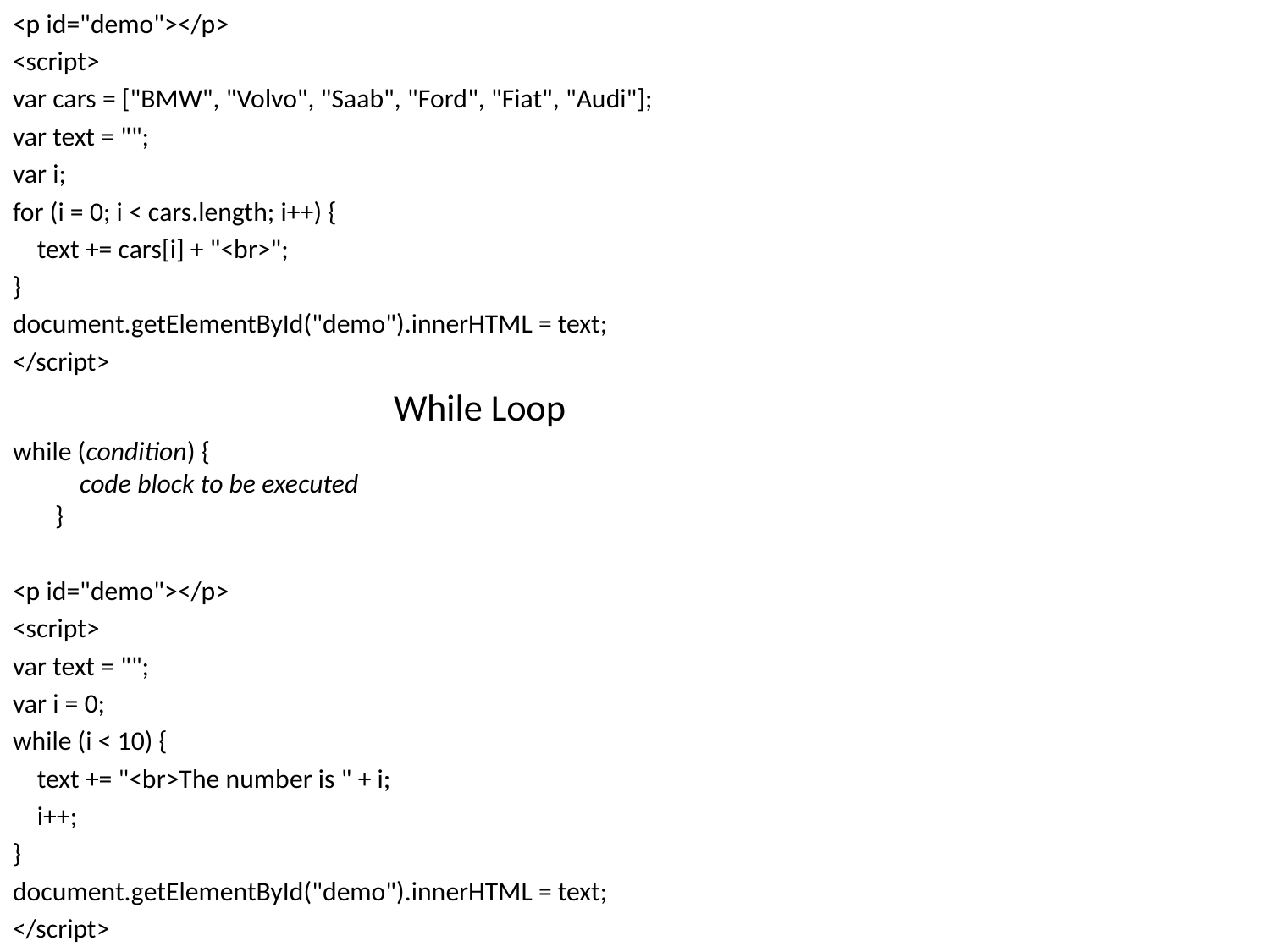

<p id="demo"></p>
<script>
var cars = ["BMW", "Volvo", "Saab", "Ford", "Fiat", "Audi"];
var text = "";
var i;
for (i = 0; i < cars.length; i++) {
    text += cars[i] + "<br>";
}
document.getElementById("demo").innerHTML = text;
</script>
                                             While Loop
while (condition) {
    code block to be executed
}

<p id="demo"></p>
<script>
var text = "";
var i = 0;
while (i < 10) {
    text += "<br>The number is " + i;
    i++;
}
document.getElementById("demo").innerHTML = text;
</script>